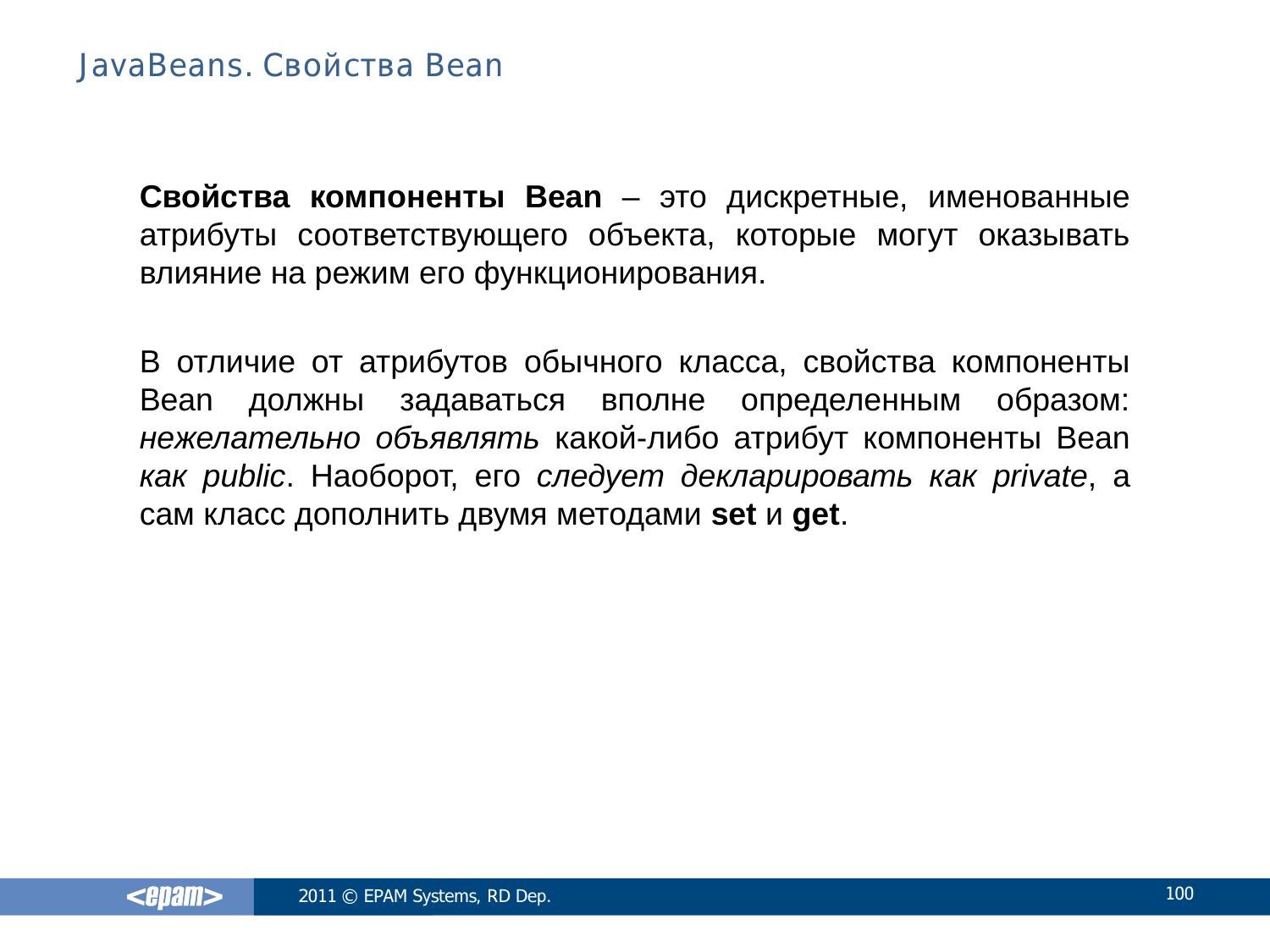

# JavaBeans. Свойства Bean
Свойства компоненты Bean – это дискретные, именованные атрибуты соответствующего объекта, которые могут оказывать влияние на режим его функционирования.

В отличие от атрибутов обычного класса, свойства компоненты Bean должны задаваться вполне определенным образом: нежелательно объявлять какой-либо атрибут компоненты Bean как public. Наоборот, его следует декларировать как private, а сам класс дополнить двумя методами set и get.

100
2011 © EPAM Systems, RD Dep.